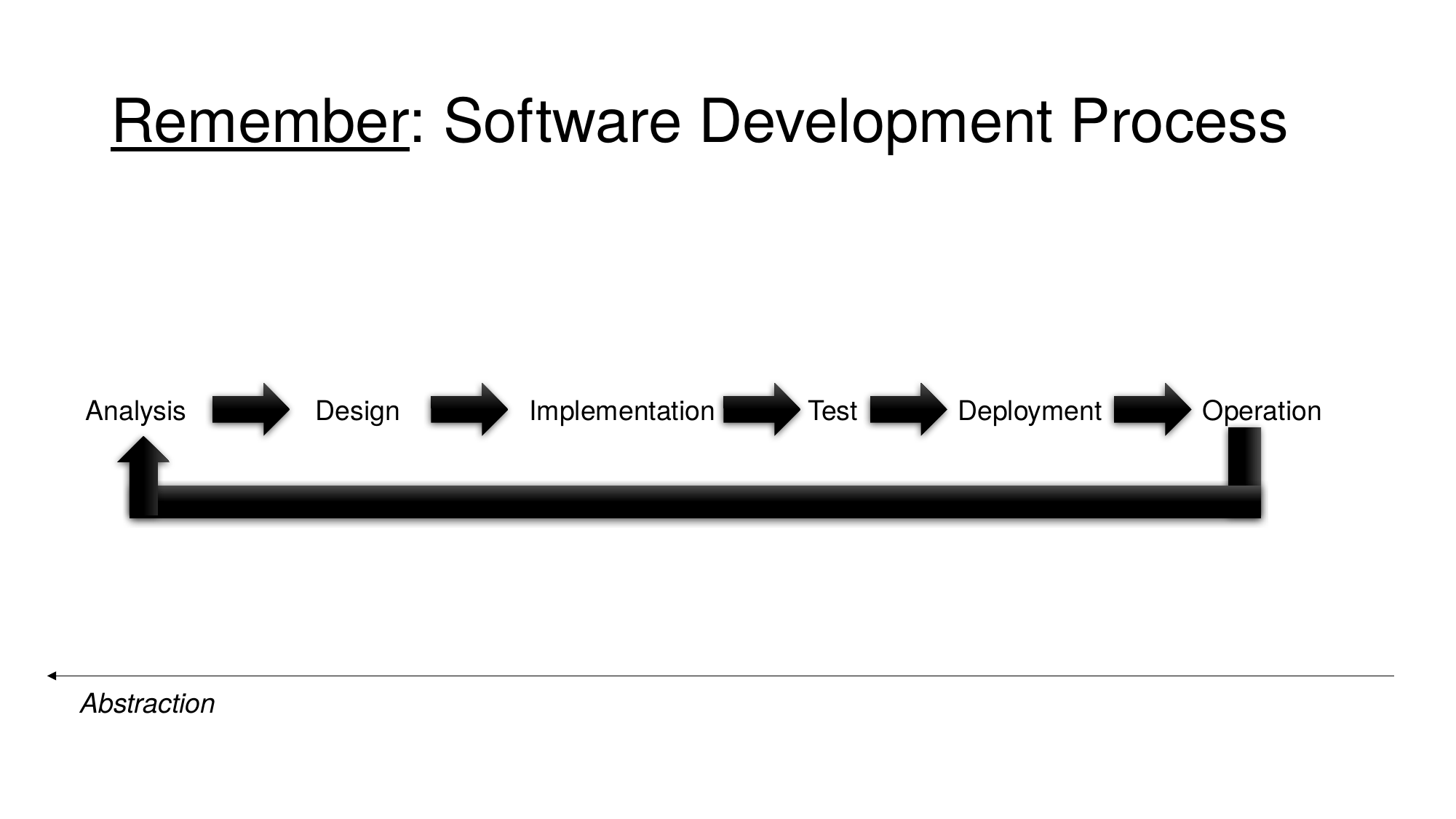

# Remember: Software Development Process

Analysis
Design
Implementation
Test
Deployment
Operation

Abstraction